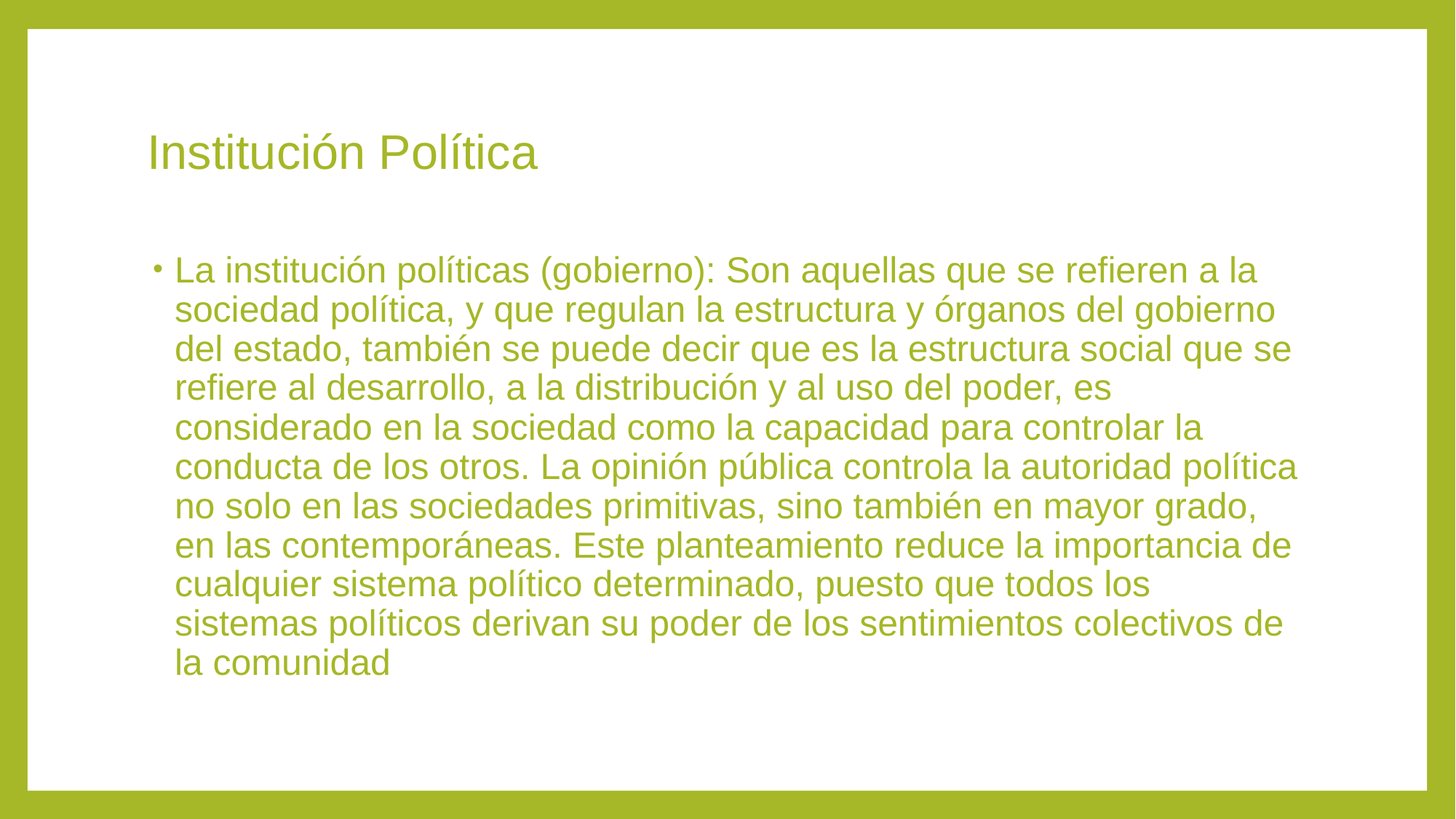

# Institución Política
La institución políticas (gobierno): Son aquellas que se refieren a la sociedad política, y que regulan la estructura y órganos del gobierno del estado, también se puede decir que es la estructura social que se refiere al desarrollo, a la distribución y al uso del poder, es considerado en la sociedad como la capacidad para controlar la conducta de los otros. La opinión pública controla la autoridad política no solo en las sociedades primitivas, sino también en mayor grado, en las contemporáneas. Este planteamiento reduce la importancia de cualquier sistema político determinado, puesto que todos los sistemas políticos derivan su poder de los sentimientos colectivos de la comunidad